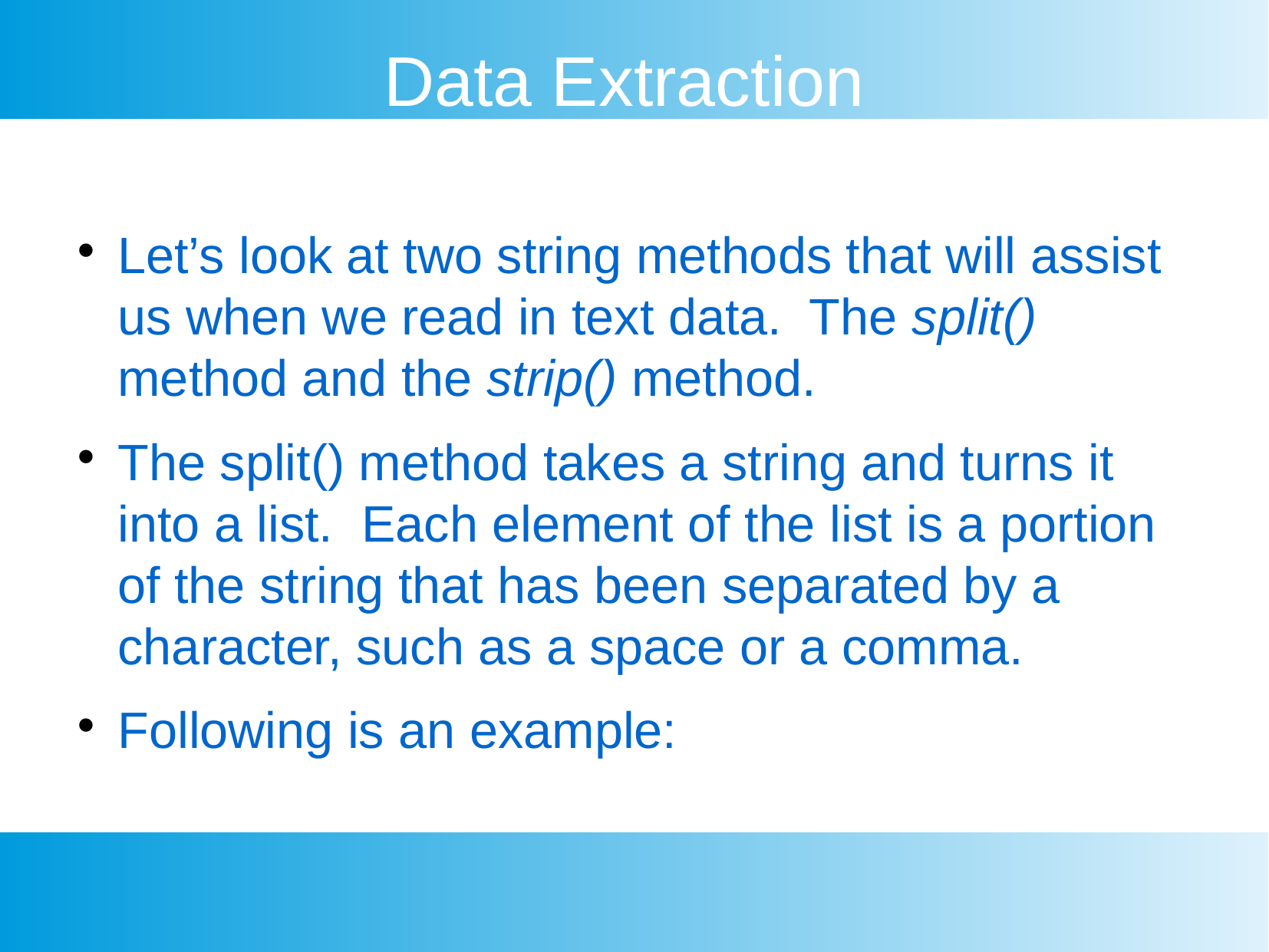

Data Extraction
Let’s look at two string methods that will assist us when we read in text data.  The split() method and the strip() method.
The split() method takes a string and turns it into a list.  Each element of the list is a portion of the string that has been separated by a character, such as a space or a comma.
Following is an example: